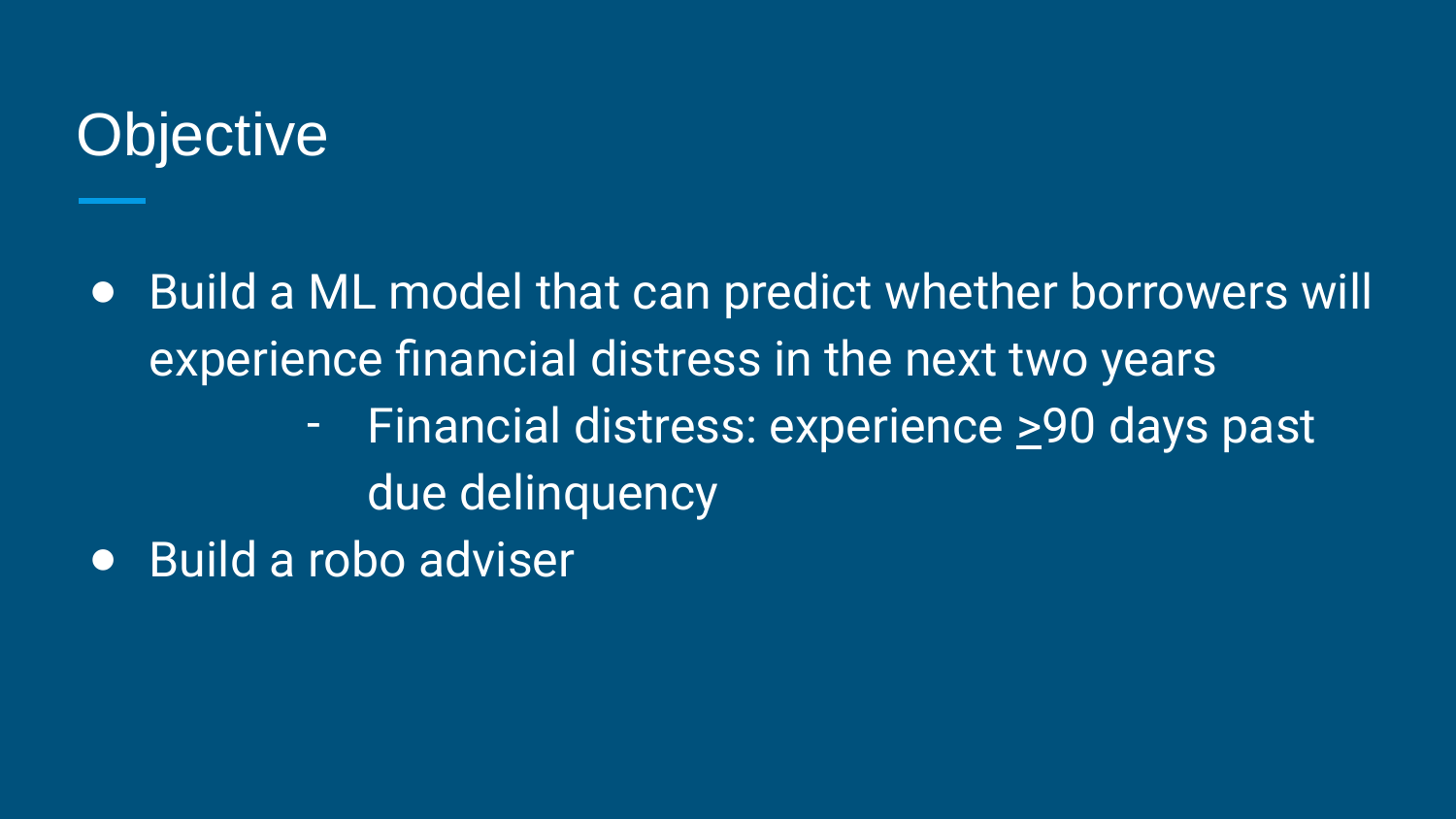

# Objective
Build a ML model that can predict whether borrowers will experience financial distress in the next two years
Financial distress: experience >90 days past due delinquency
Build a robo adviser